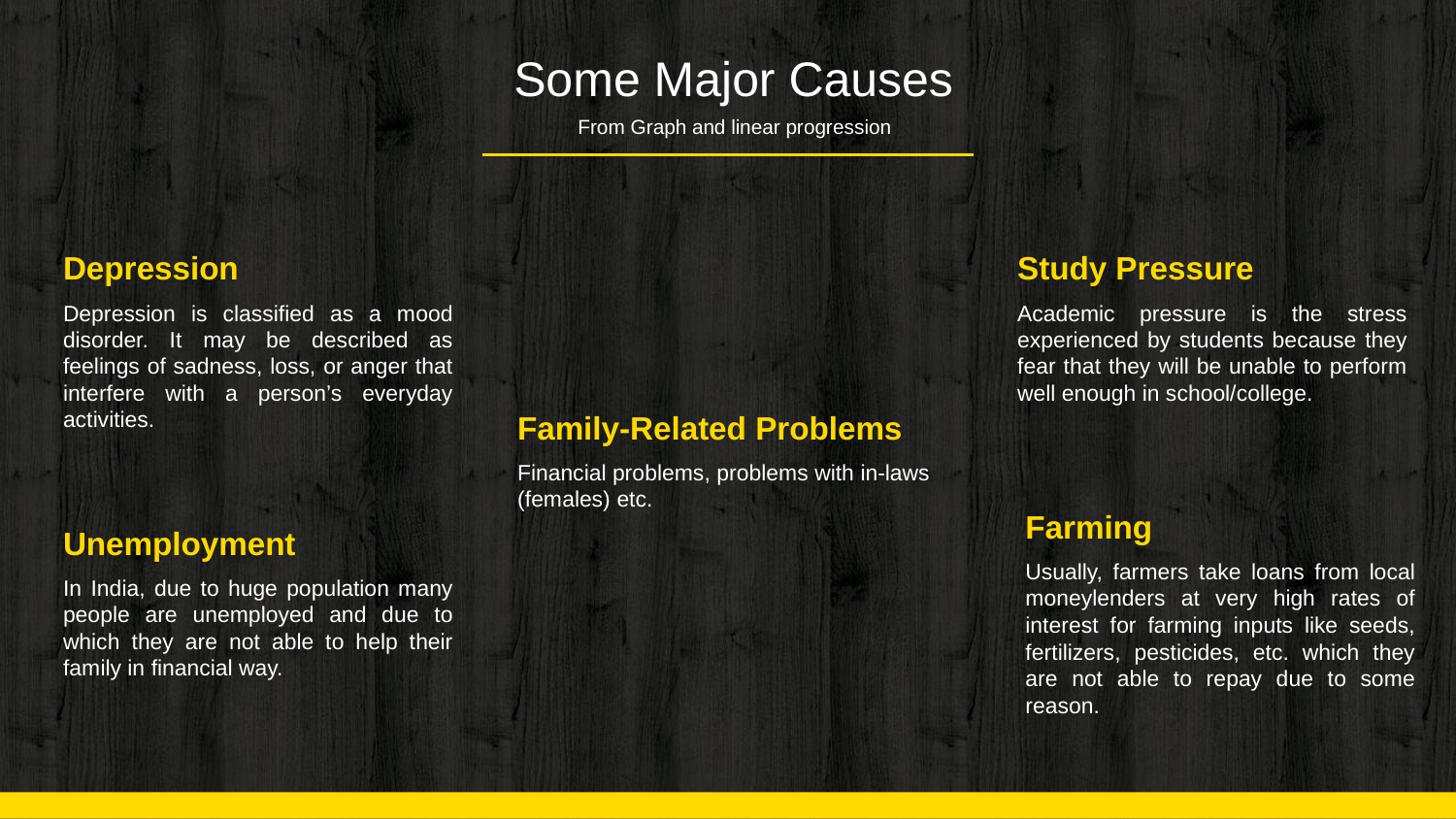

# Some Major Causes
From Graph and linear progression
Depression
Depression is classified as a mood disorder. It may be described as feelings of sadness, loss, or anger that interfere with a person’s everyday activities.
Study Pressure
Academic pressure is the stress experienced by students because they fear that they will be unable to perform well enough in school/college.
Family-Related Problems
Financial problems, problems with in-laws (females) etc.
Farming
Usually, farmers take loans from local moneylenders at very high rates of interest for farming inputs like seeds, fertilizers, pesticides, etc. which they are not able to repay due to some reason.
Unemployment
In India, due to huge population many people are unemployed and due to which they are not able to help their family in financial way.